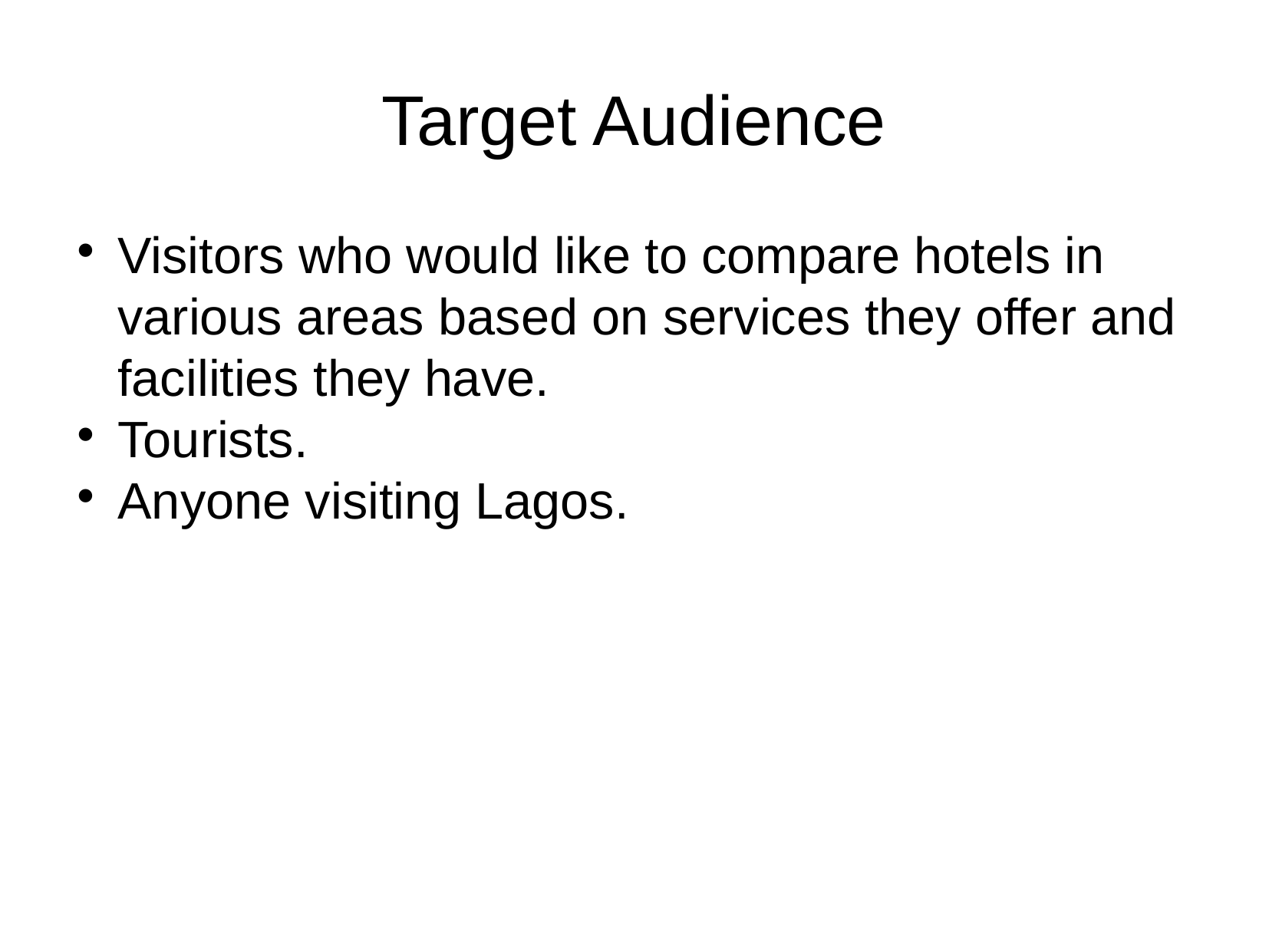

Target Audience
Visitors who would like to compare hotels in various areas based on services they offer and facilities they have.
Tourists.
Anyone visiting Lagos.